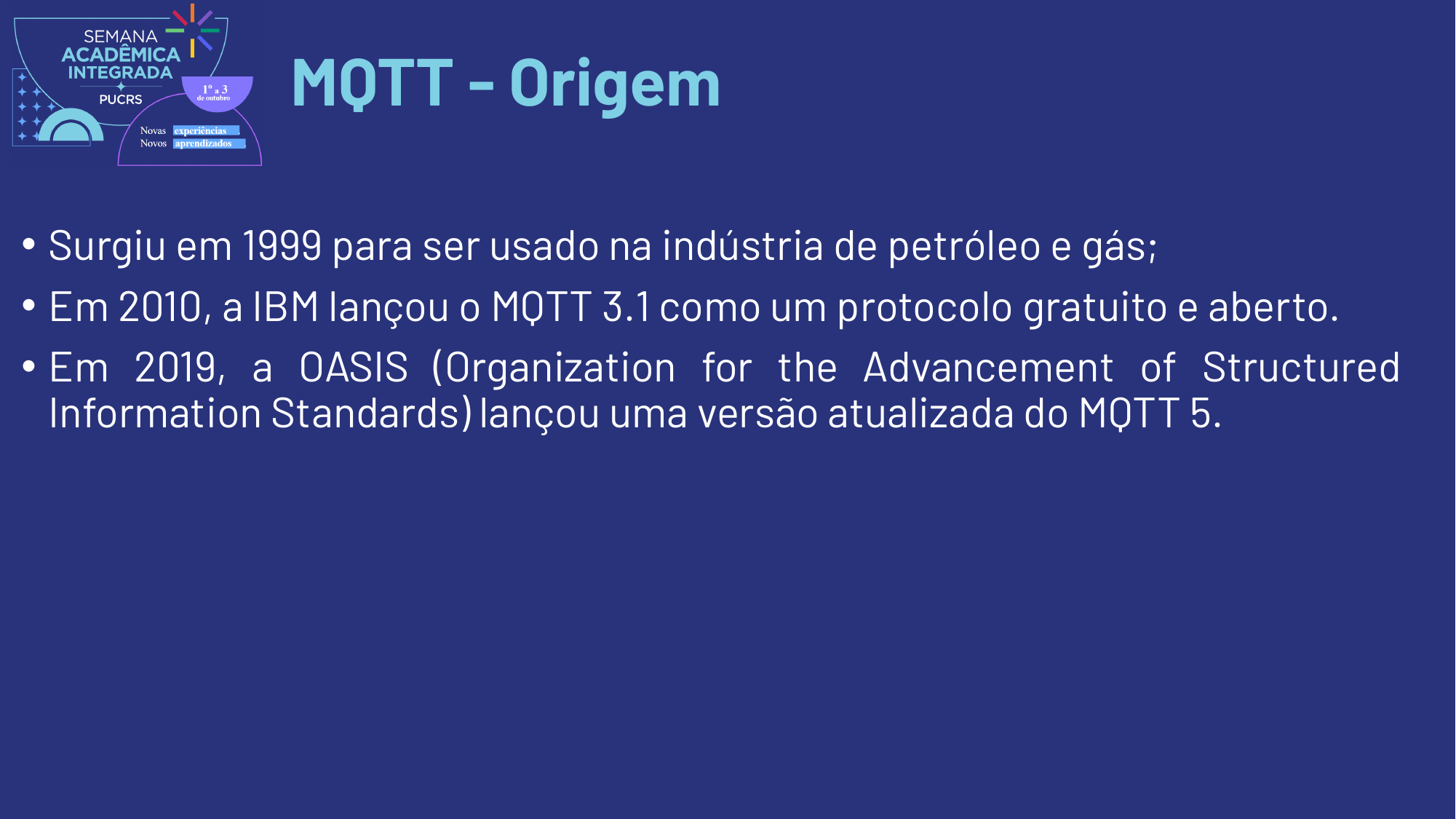

# MQTT - Origem
Surgiu em 1999 para ser usado na indústria de petróleo e gás;
Em 2010, a IBM lançou o MQTT 3.1 como um protocolo gratuito e aberto.
Em 2019, a OASIS (Organization for the Advancement of Structured Information Standards) lançou uma versão atualizada do MQTT 5.